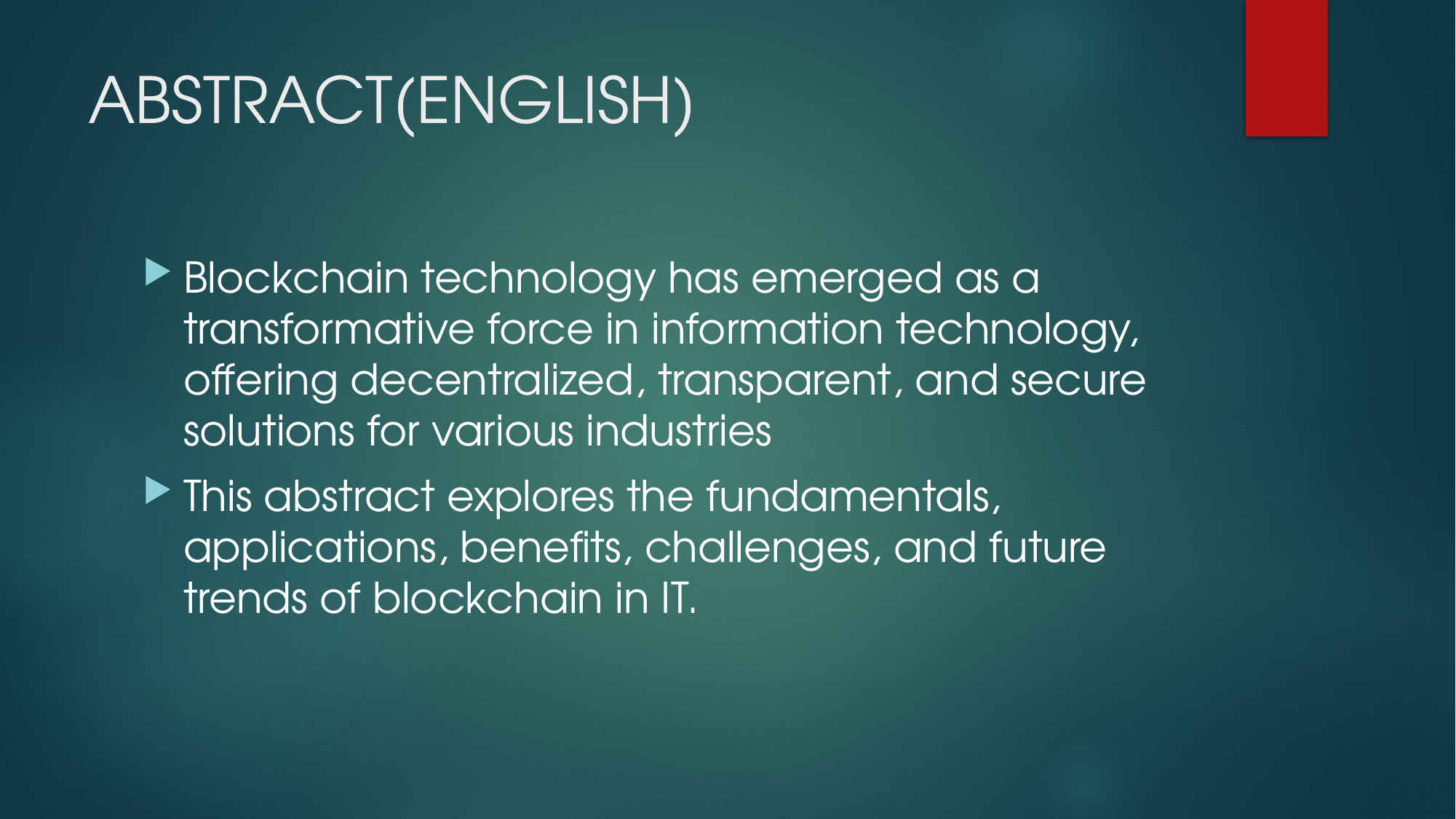

# ABSTRACT(ENGLISH)
Blockchain technology has emerged as a transformative force in information technology, offering decentralized, transparent, and secure solutions for various industries
This abstract explores the fundamentals, applications, benefits, challenges, and future trends of blockchain in IT.